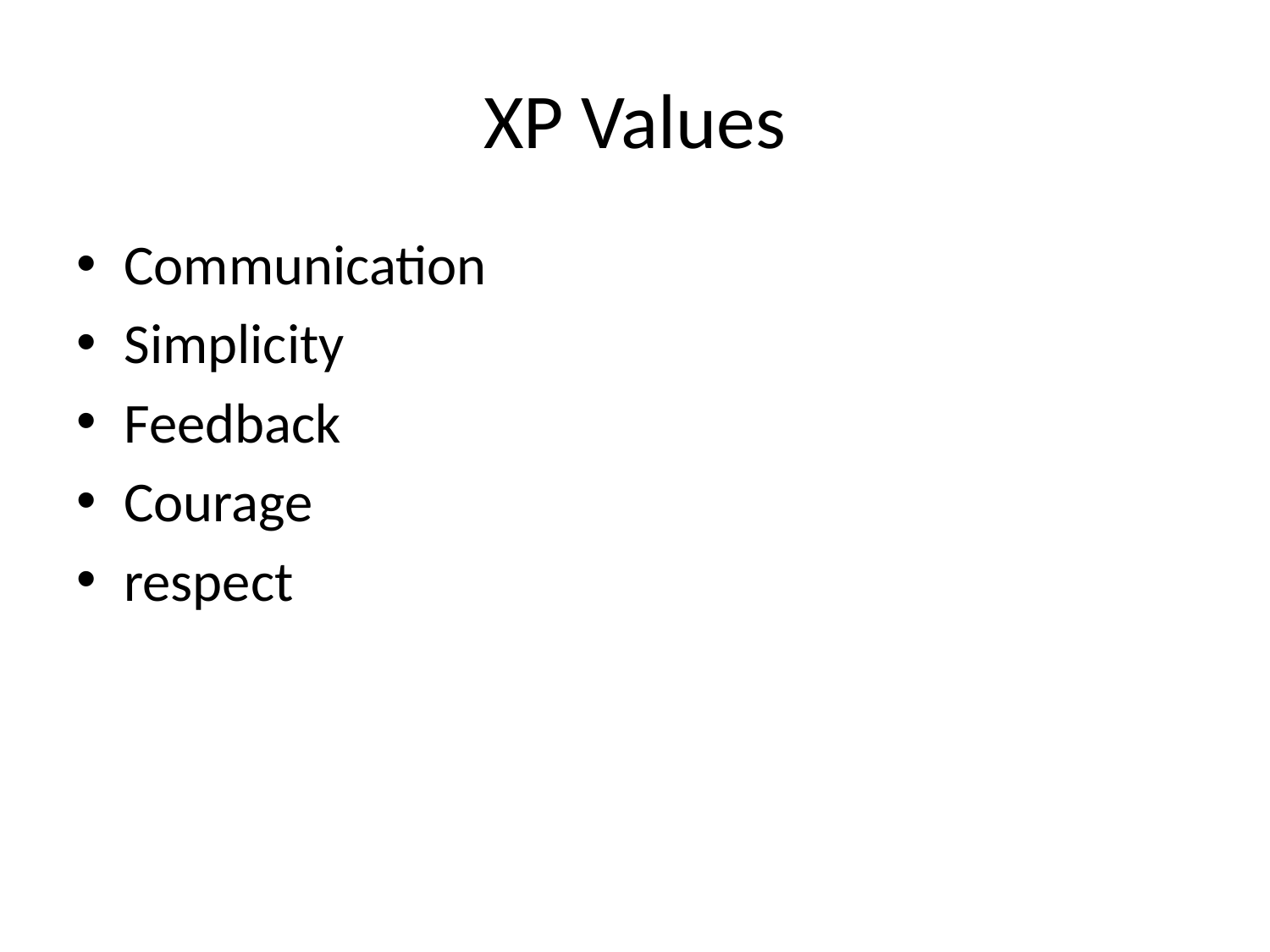

# XP Values
Communication
Simplicity
Feedback
Courage
respect